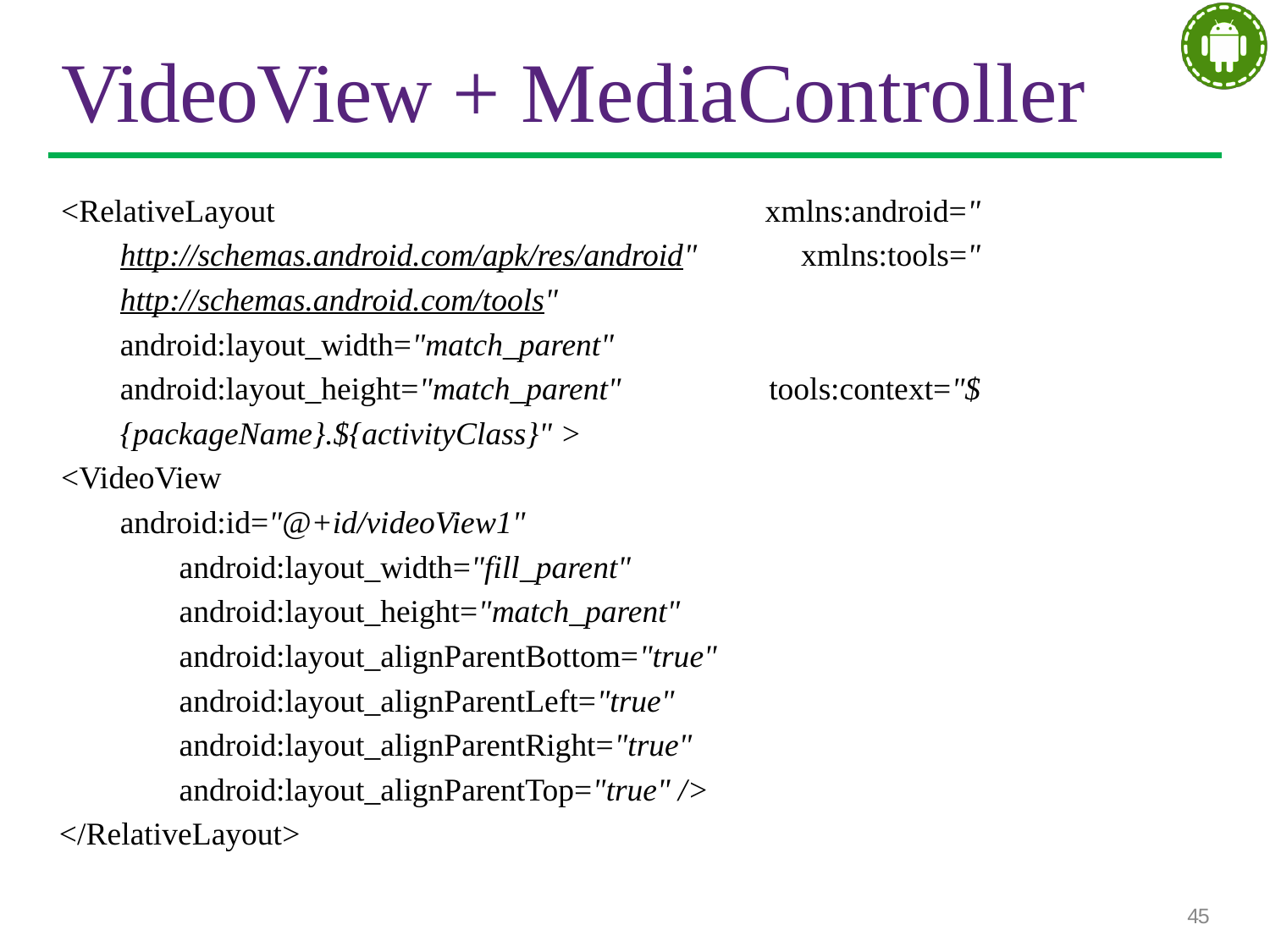

# VideoView + MediaController
<RelativeLayout  xmlns:android="http://schemas.android.com/apk/res/android"  xmlns:tools="http://schemas.android.com/tools"  android:layout_width="match_parent"  android:layout_height="match_parent"  tools:context="${packageName}.${activityClass}" >
<VideoView
android:id="@+id/videoView1"  android:layout_width="fill_parent"  android:layout_height="match_parent"  android:layout_alignParentBottom="true"  android:layout_alignParentLeft="true"  android:layout_alignParentRight="true"  android:layout_alignParentTop="true" />
</RelativeLayout>
45